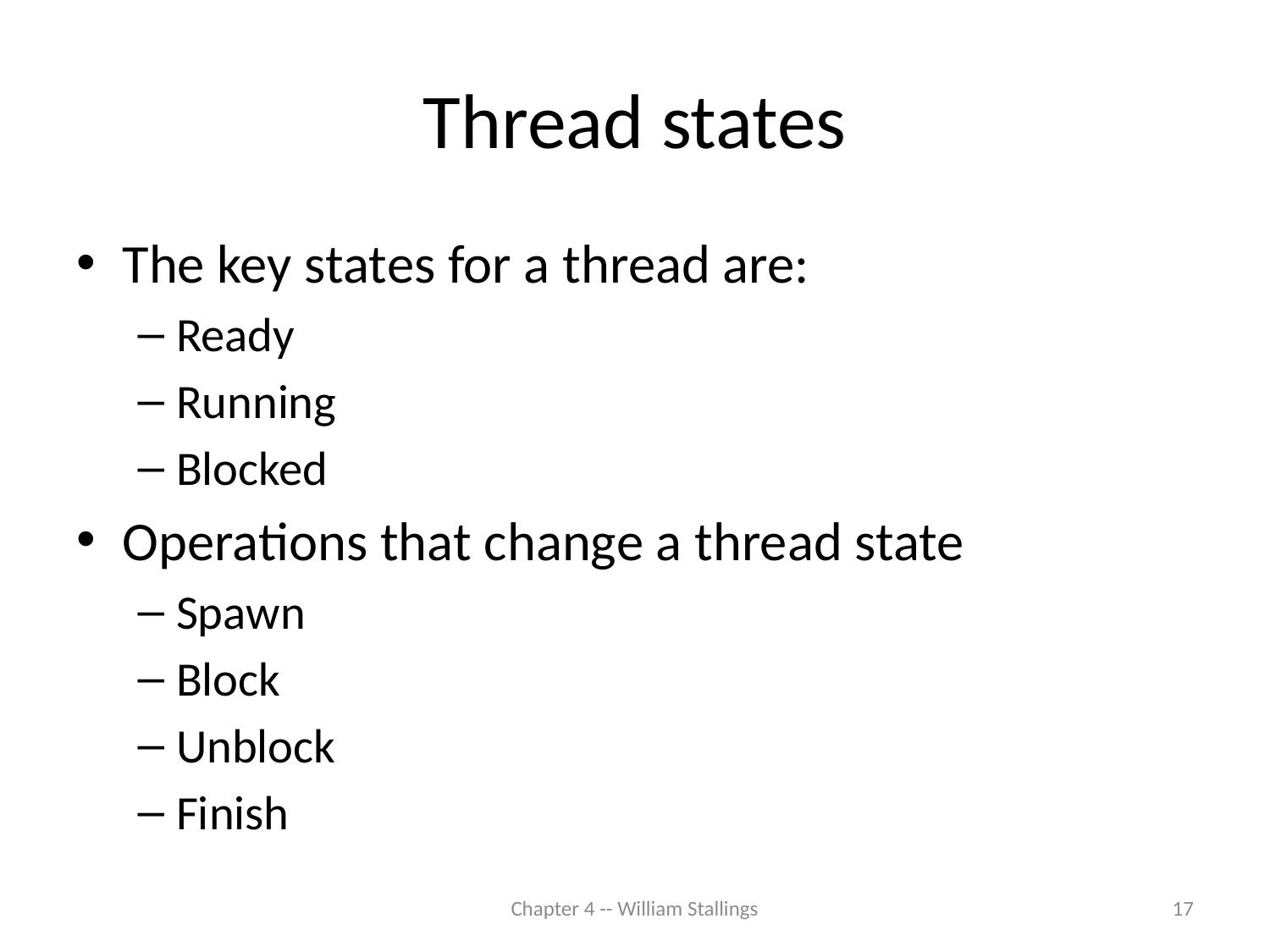

# Thread states
The key states for a thread are:
Ready
Running
Blocked
Operations that change a thread state
Spawn
Block
Unblock
Finish

Chapter 4 -- William Stallings
17